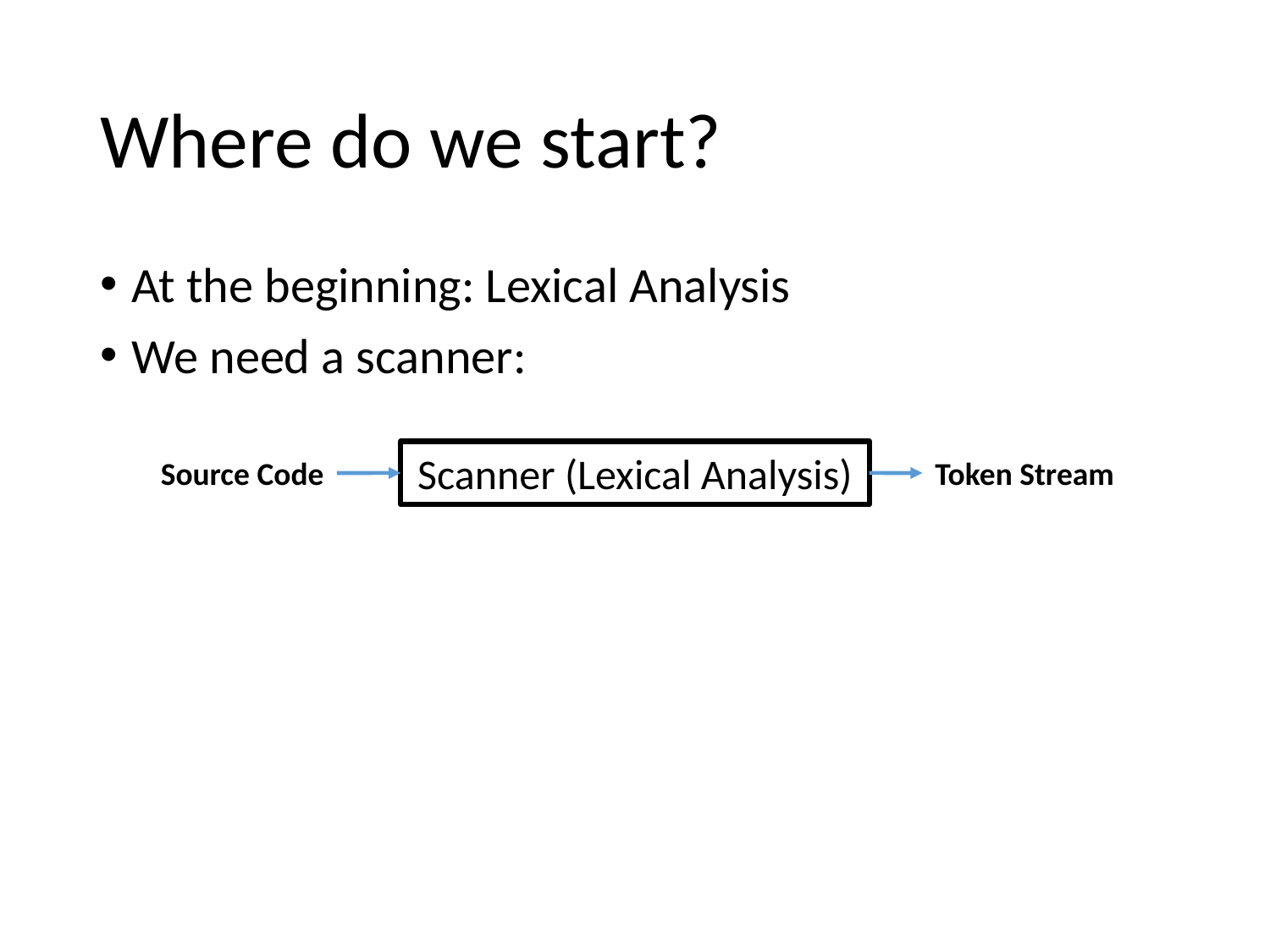

# Where do we start?
At the beginning: Lexical Analysis
We need a scanner:

Scanner (Lexical Analysis)
Source Code
Token Stream